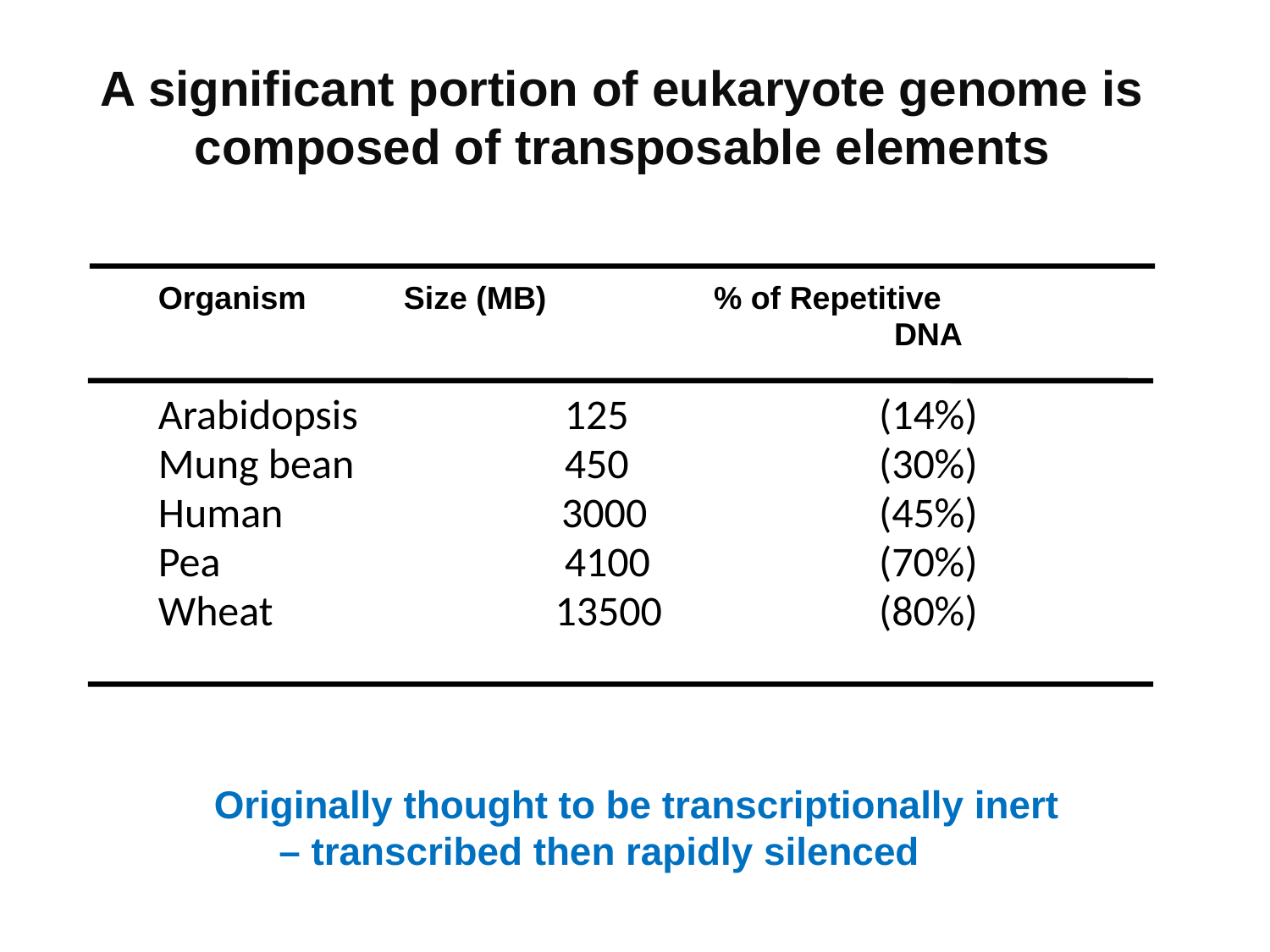

A significant portion of eukaryote genome is composed of transposable elements

Organism	        Size (MB)		% of Repetitive
						      DNA

Arabidopsis 	           125		    (14%)
Mung bean	           450		    (30%)
Human	                        3000		    (45%)
Pea 		           4100		    (70%)
Wheat		          13500		    (80%)

Originally thought to be transcriptionally inert
      – transcribed then rapidly silenced